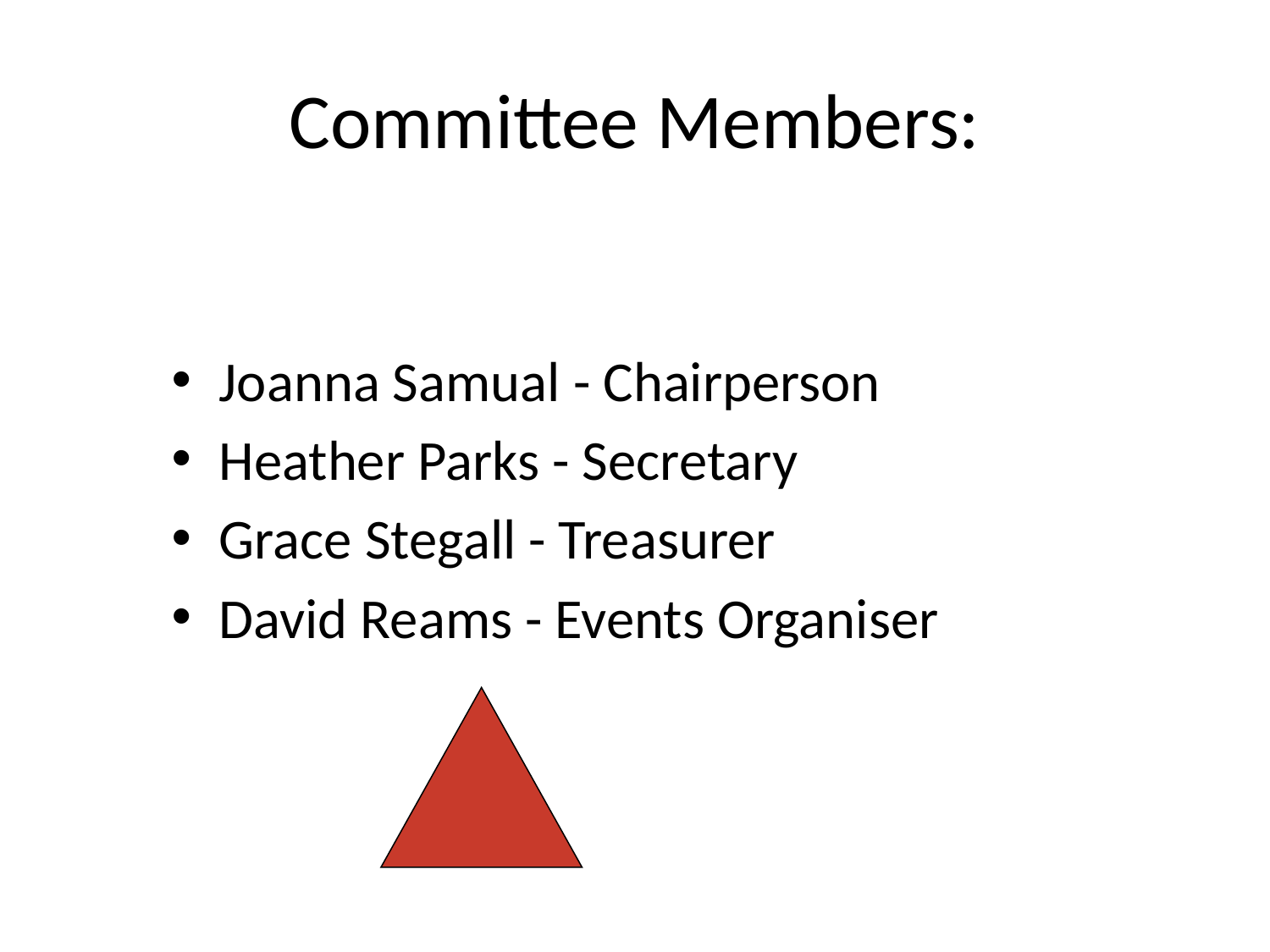

# Committee Members:
Joanna Samual - Chairperson
Heather Parks - Secretary
Grace Stegall - Treasurer
David Reams - Events Organiser